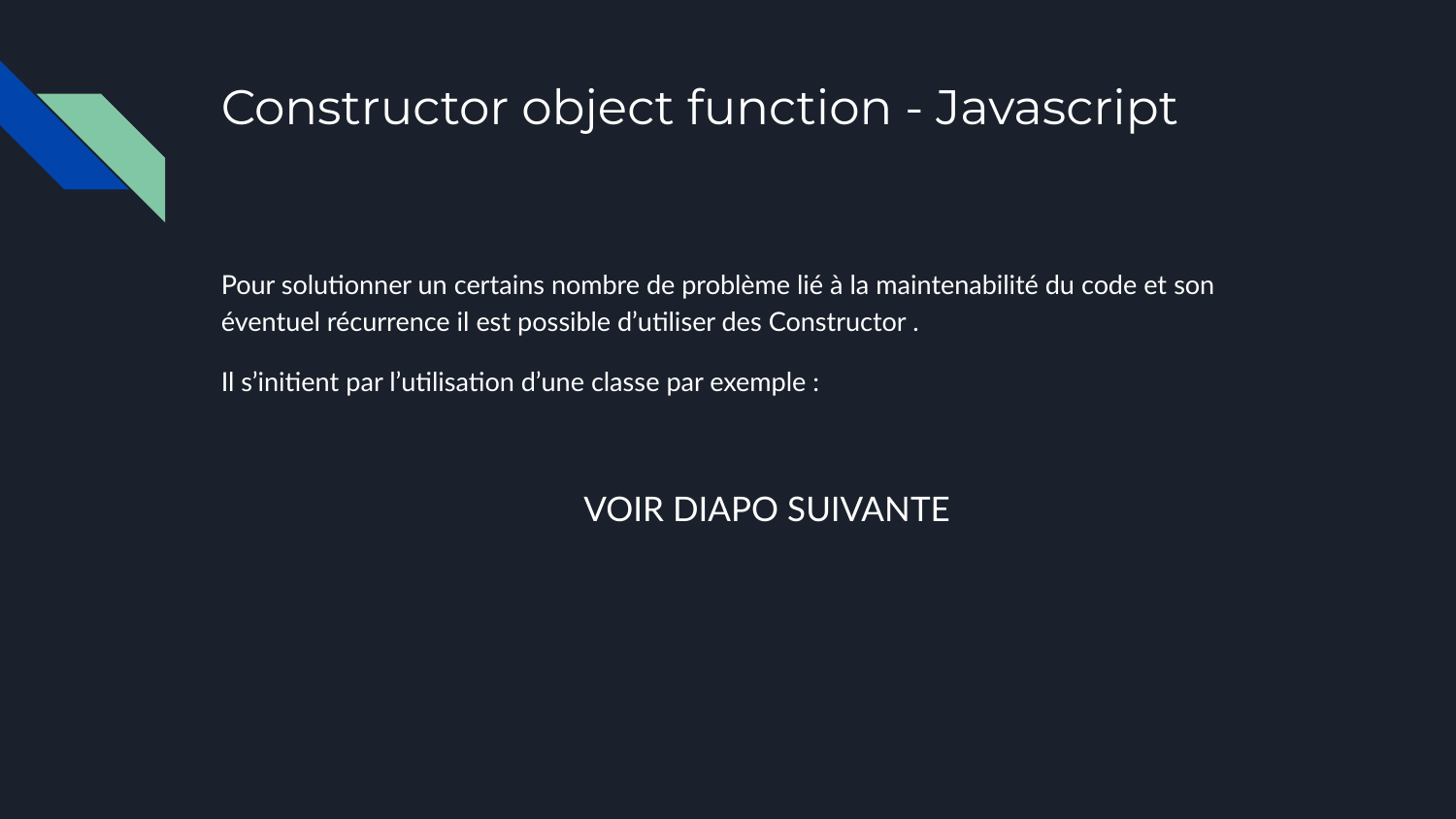

# Constructor object function - Javascript
Pour solutionner un certains nombre de problème lié à la maintenabilité du code et son éventuel récurrence il est possible d’utiliser des Constructor .
Il s’initient par l’utilisation d’une classe par exemple :

VOIR DIAPO SUIVANTE